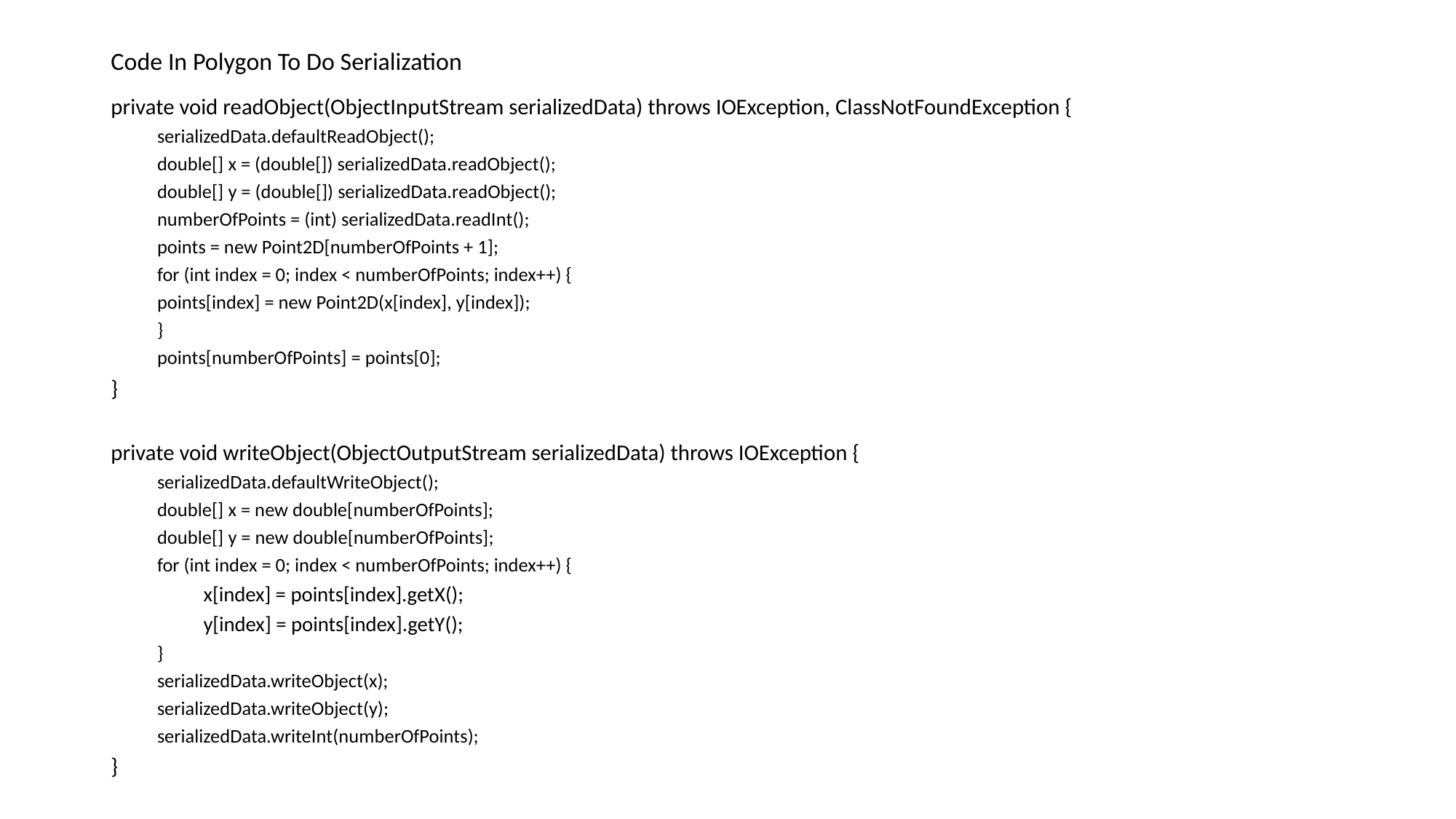

# Code In Polygon To Do Serialization
private void readObject(ObjectInputStream serializedData) throws IOException, ClassNotFoundException {
serializedData.defaultReadObject();
double[] x = (double[]) serializedData.readObject();
double[] y = (double[]) serializedData.readObject();
numberOfPoints = (int) serializedData.readInt();
points = new Point2D[numberOfPoints + 1];
for (int index = 0; index < numberOfPoints; index++) {
	points[index] = new Point2D(x[index], y[index]);
}
points[numberOfPoints] = points[0];
}
private void writeObject(ObjectOutputStream serializedData) throws IOException {
serializedData.defaultWriteObject();
double[] x = new double[numberOfPoints];
double[] y = new double[numberOfPoints];
for (int index = 0; index < numberOfPoints; index++) {
x[index] = points[index].getX();
y[index] = points[index].getY();
}
serializedData.writeObject(x);
serializedData.writeObject(y);
serializedData.writeInt(numberOfPoints);
}